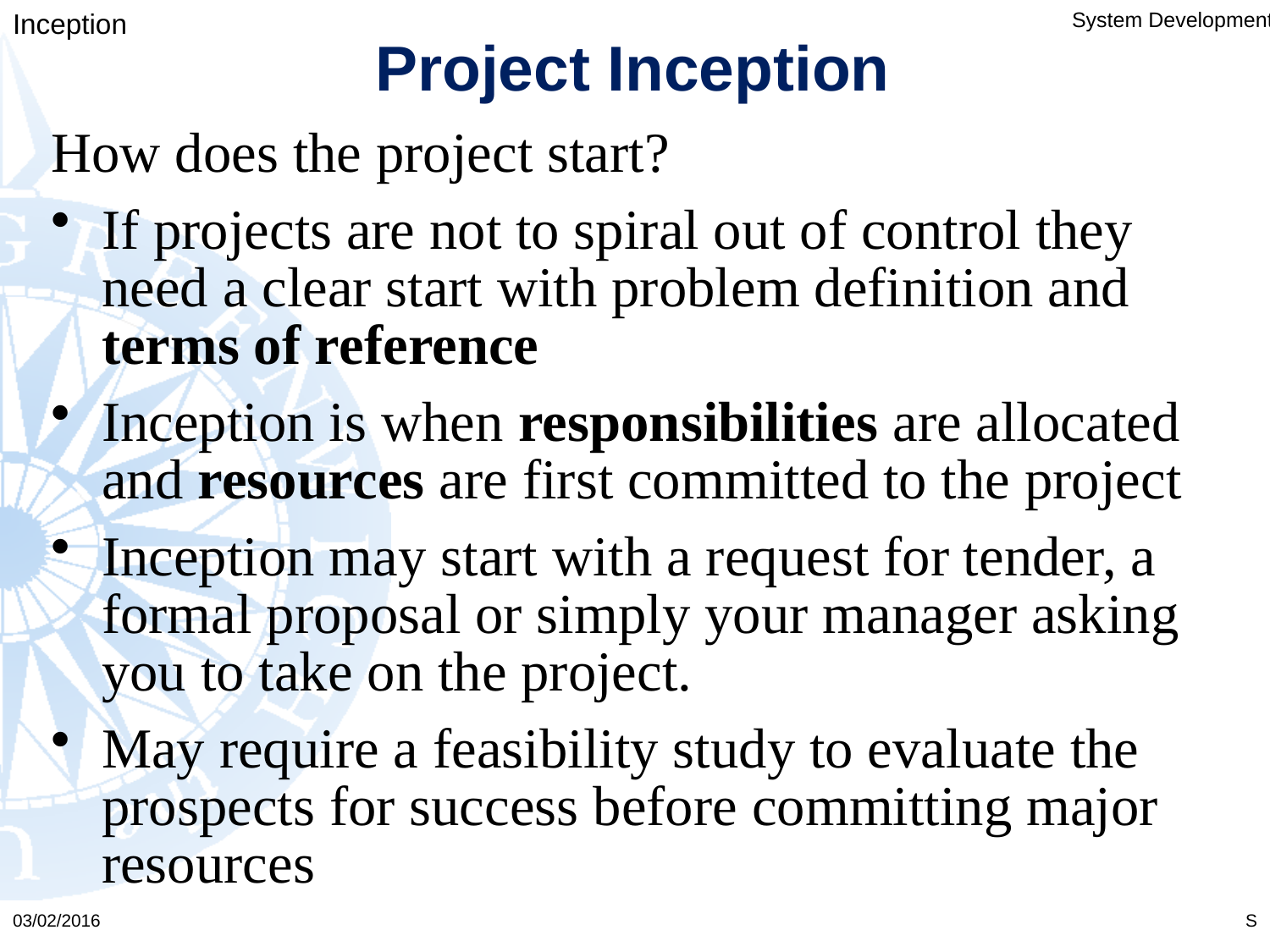

Inception
# Project Inception
How does the project start?
If projects are not to spiral out of control they need a clear start with problem definition and terms of reference
Inception is when responsibilities are allocated and resources are first committed to the project
Inception may start with a request for tender, a formal proposal or simply your manager asking you to take on the project.
May require a feasibility study to evaluate the prospects for success before committing major resources
03/02/2016
S